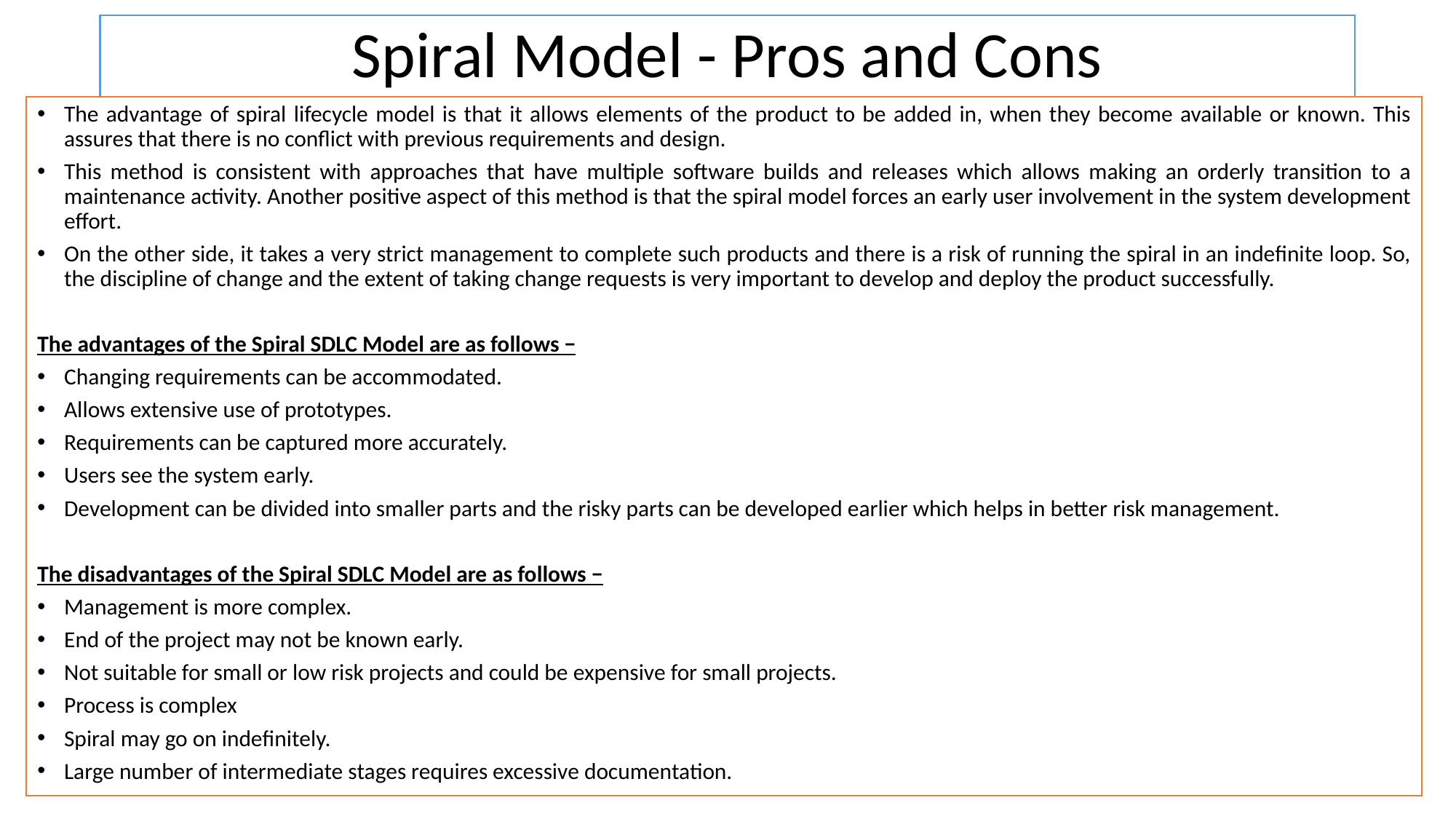

# Spiral Model - Pros and Cons
The advantage of spiral lifecycle model is that it allows elements of the product to be added in, when they become available or known. This assures that there is no conflict with previous requirements and design.
This method is consistent with approaches that have multiple software builds and releases which allows making an orderly transition to a maintenance activity. Another positive aspect of this method is that the spiral model forces an early user involvement in the system development effort.
On the other side, it takes a very strict management to complete such products and there is a risk of running the spiral in an indefinite loop. So, the discipline of change and the extent of taking change requests is very important to develop and deploy the product successfully.

The advantages of the Spiral SDLC Model are as follows −
Changing requirements can be accommodated.
Allows extensive use of prototypes.
Requirements can be captured more accurately.
Users see the system early.
Development can be divided into smaller parts and the risky parts can be developed earlier which helps in better risk management.

The disadvantages of the Spiral SDLC Model are as follows −
Management is more complex.
End of the project may not be known early.
Not suitable for small or low risk projects and could be expensive for small projects.
Process is complex
Spiral may go on indefinitely.
Large number of intermediate stages requires excessive documentation.